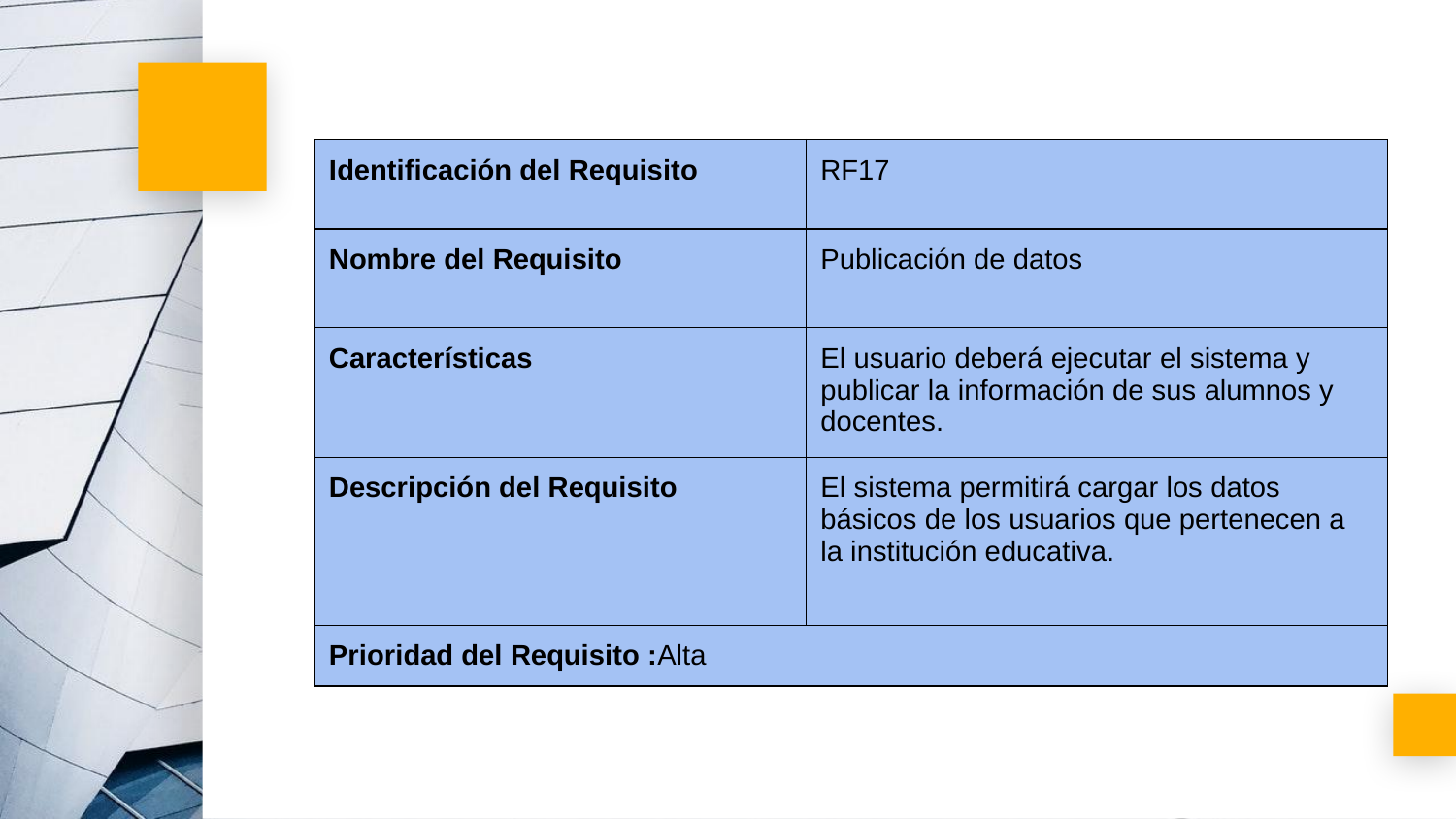

| Identificación del Requisito | RF17 |
| --- | --- |
| Nombre del Requisito | Publicación de datos |
| Características | El usuario deberá ejecutar el sistema y publicar la información de sus alumnos y docentes. |
| Descripción del Requisito | El sistema permitirá cargar los datos básicos de los usuarios que pertenecen a la institución educativa. |
| Prioridad del Requisito :Alta |
| --- |